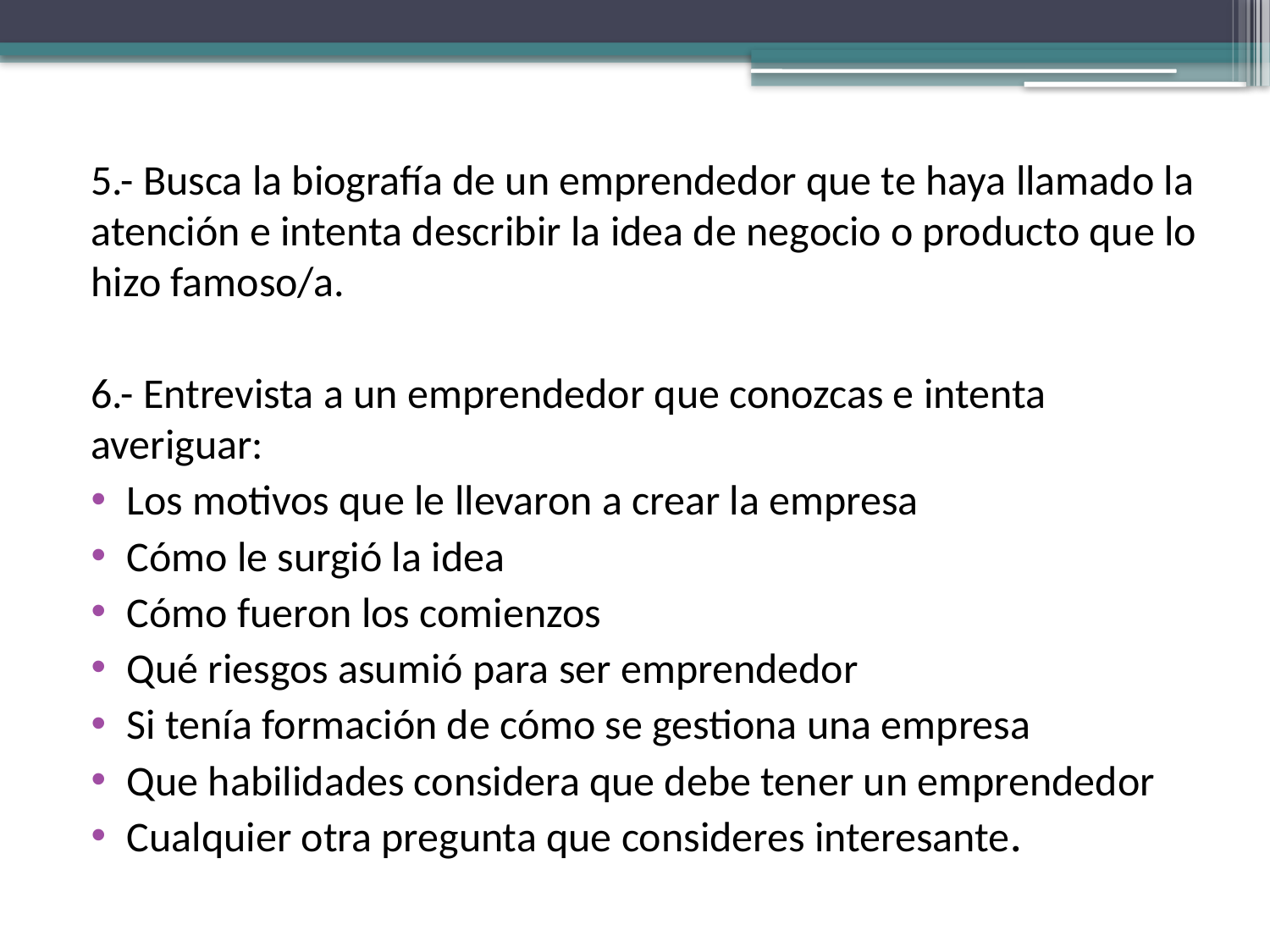

5.- Busca la biografía de un emprendedor que te haya llamado la atención e intenta describir la idea de negocio o producto que lo hizo famoso/a.

6.- Entrevista a un emprendedor que conozcas e intenta averiguar:
Los motivos que le llevaron a crear la empresa
Cómo le surgió la idea
Cómo fueron los comienzos
Qué riesgos asumió para ser emprendedor
Si tenía formación de cómo se gestiona una empresa
Que habilidades considera que debe tener un emprendedor
Cualquier otra pregunta que consideres interesante.